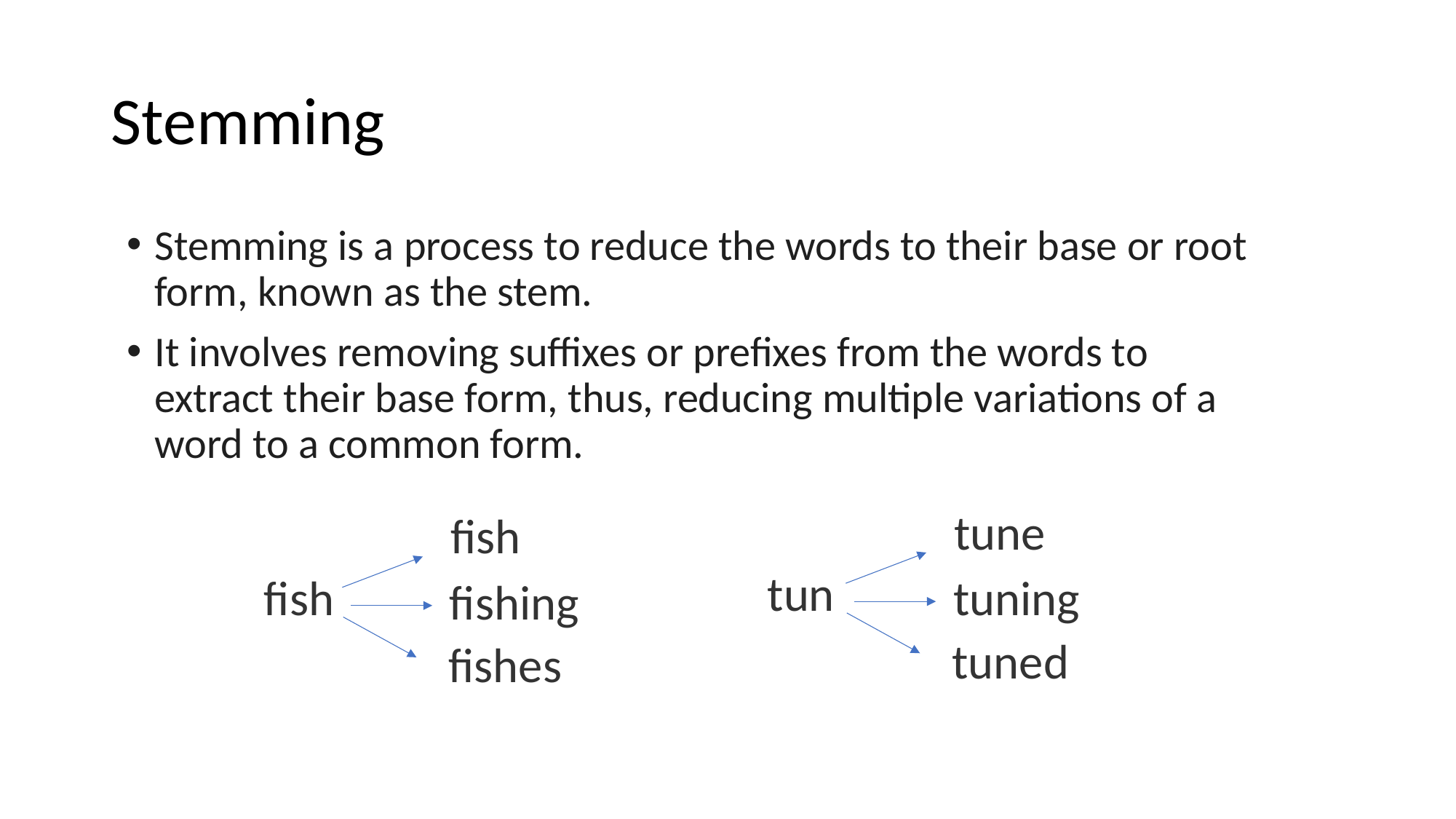

# Stemming
Stemming is a process to reduce the words to their base or root form, known as the stem.
It involves removing suffixes or prefixes from the words to extract their base form, thus, reducing multiple variations of a word to a common form.

tune
fish
tun
fish
tuning
fishing
tuned
fishes